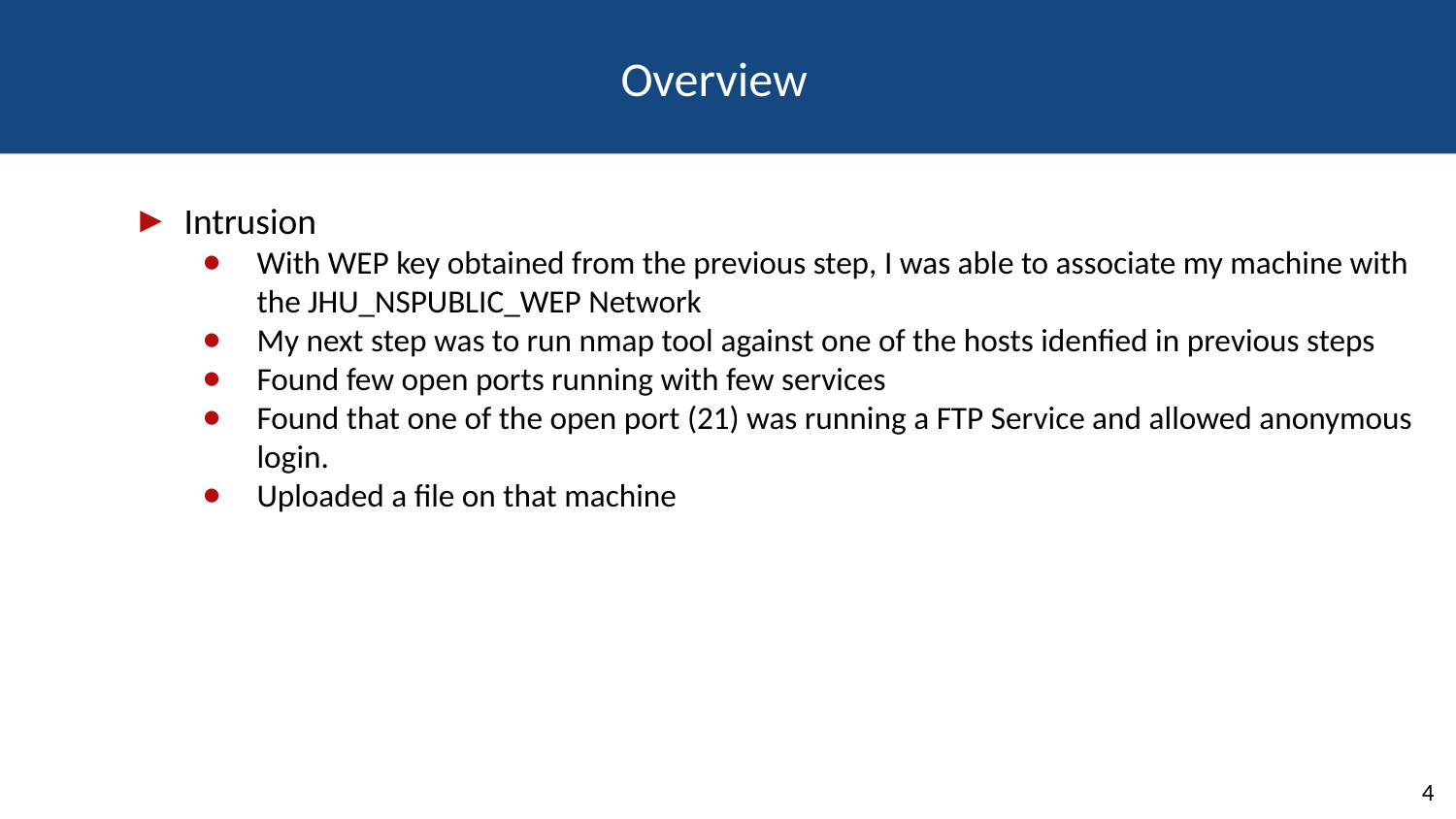

# Overview
Intrusion
With WEP key obtained from the previous step, I was able to associate my machine with the JHU_NSPUBLIC_WEP Network
My next step was to run nmap tool against one of the hosts idenfied in previous steps
Found few open ports running with few services
Found that one of the open port (21) was running a FTP Service and allowed anonymous login.
Uploaded a file on that machine